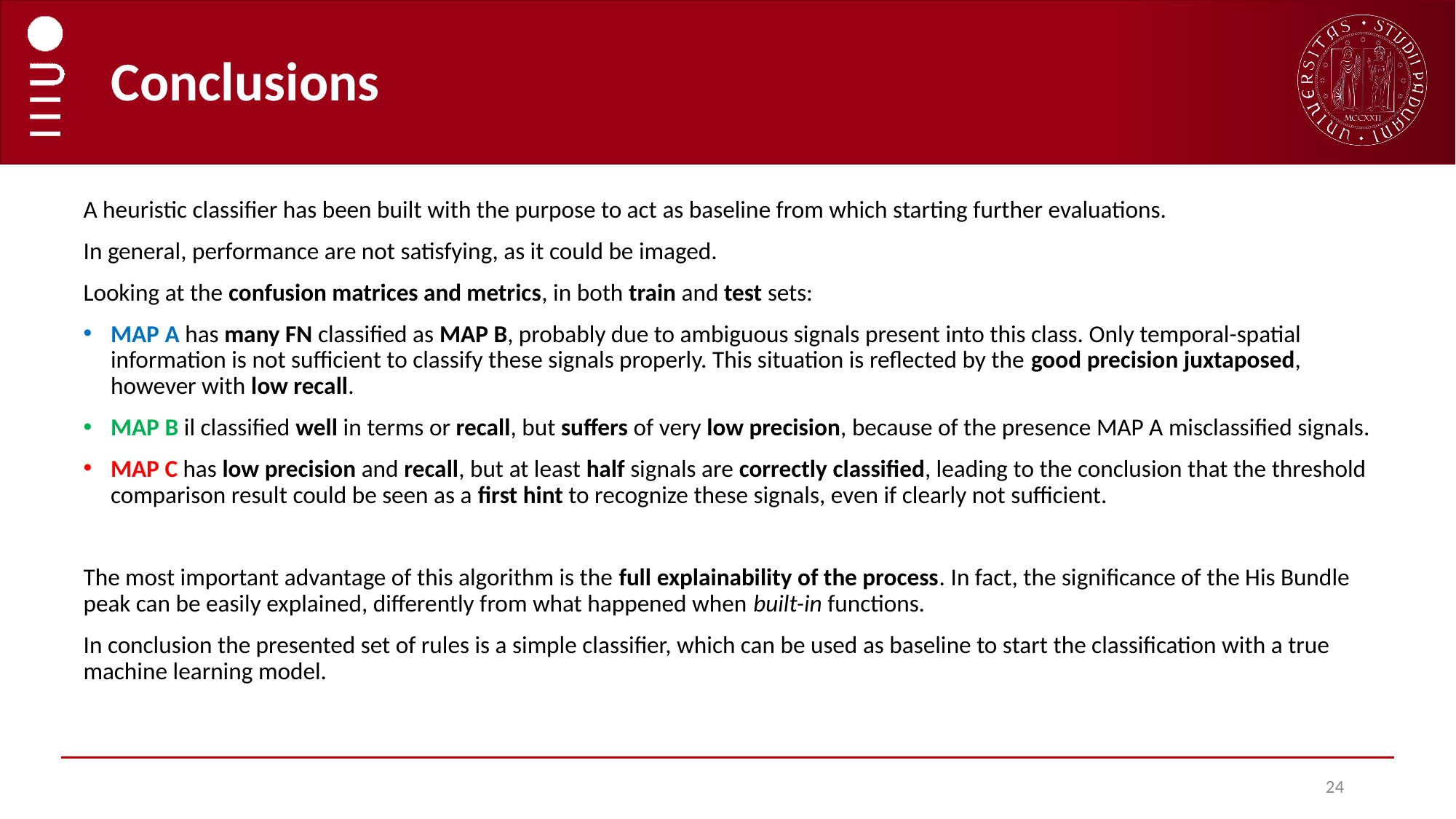

# Conclusions
A heuristic classifier has been built with the purpose to act as baseline from which starting further evaluations.
In general, performance are not satisfying, as it could be imaged.
Looking at the confusion matrices and metrics, in both train and test sets:
MAP A has many FN classified as MAP B, probably due to ambiguous signals present into this class. Only temporal-spatial information is not sufficient to classify these signals properly. This situation is reflected by the good precision juxtaposed, however with low recall.
MAP B il classified well in terms or recall, but suffers of very low precision, because of the presence MAP A misclassified signals.
MAP C has low precision and recall, but at least half signals are correctly classified, leading to the conclusion that the threshold comparison result could be seen as a first hint to recognize these signals, even if clearly not sufficient.

The most important advantage of this algorithm is the full explainability of the process. In fact, the significance of the His Bundle peak can be easily explained, differently from what happened when built-in functions.
In conclusion the presented set of rules is a simple classifier, which can be used as baseline to start the classification with a true machine learning model.

24